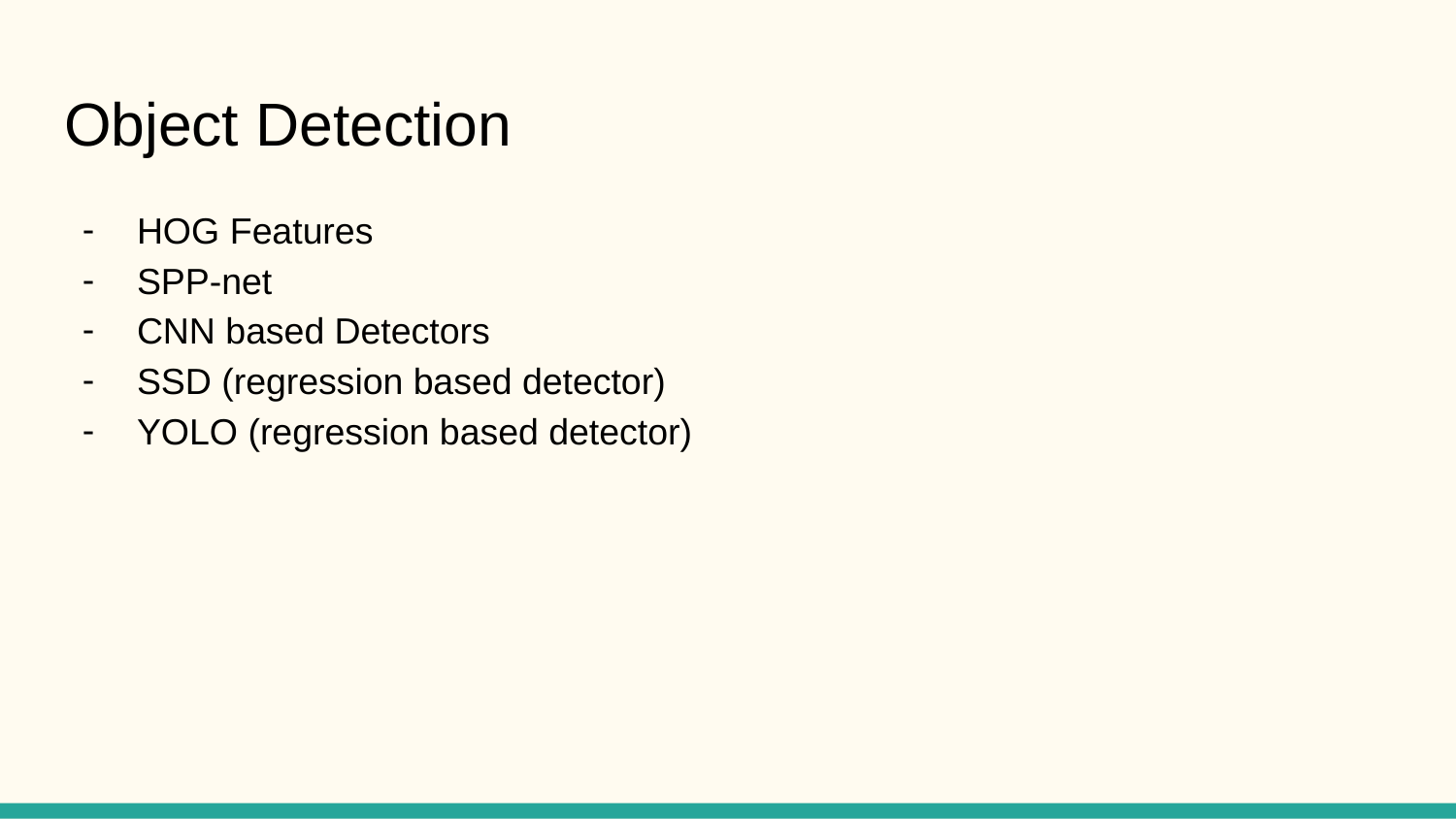

# Object Detection
HOG Features
SPP-net
CNN based Detectors
SSD (regression based detector)
YOLO (regression based detector)